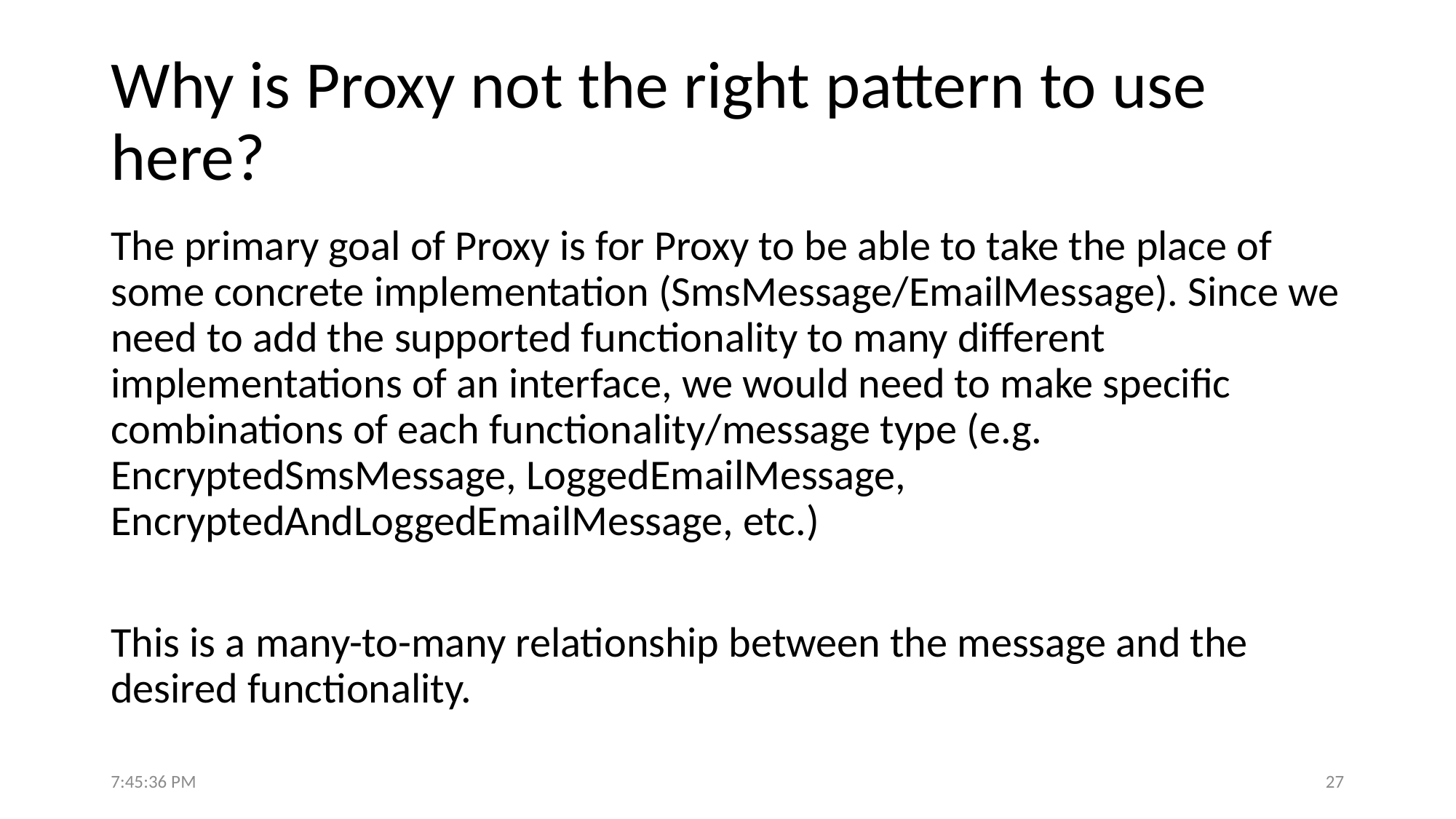

# Why is Proxy not the right pattern to use here?
The primary goal of Proxy is for Proxy to be able to take the place of some concrete implementation (SmsMessage/EmailMessage). Since we need to add the supported functionality to many different implementations of an interface, we would need to make specific combinations of each functionality/message type (e.g. EncryptedSmsMessage, LoggedEmailMessage, EncryptedAndLoggedEmailMessage, etc.)

This is a many-to-many relationship between the message and the desired functionality.
7:45:36 PM
27